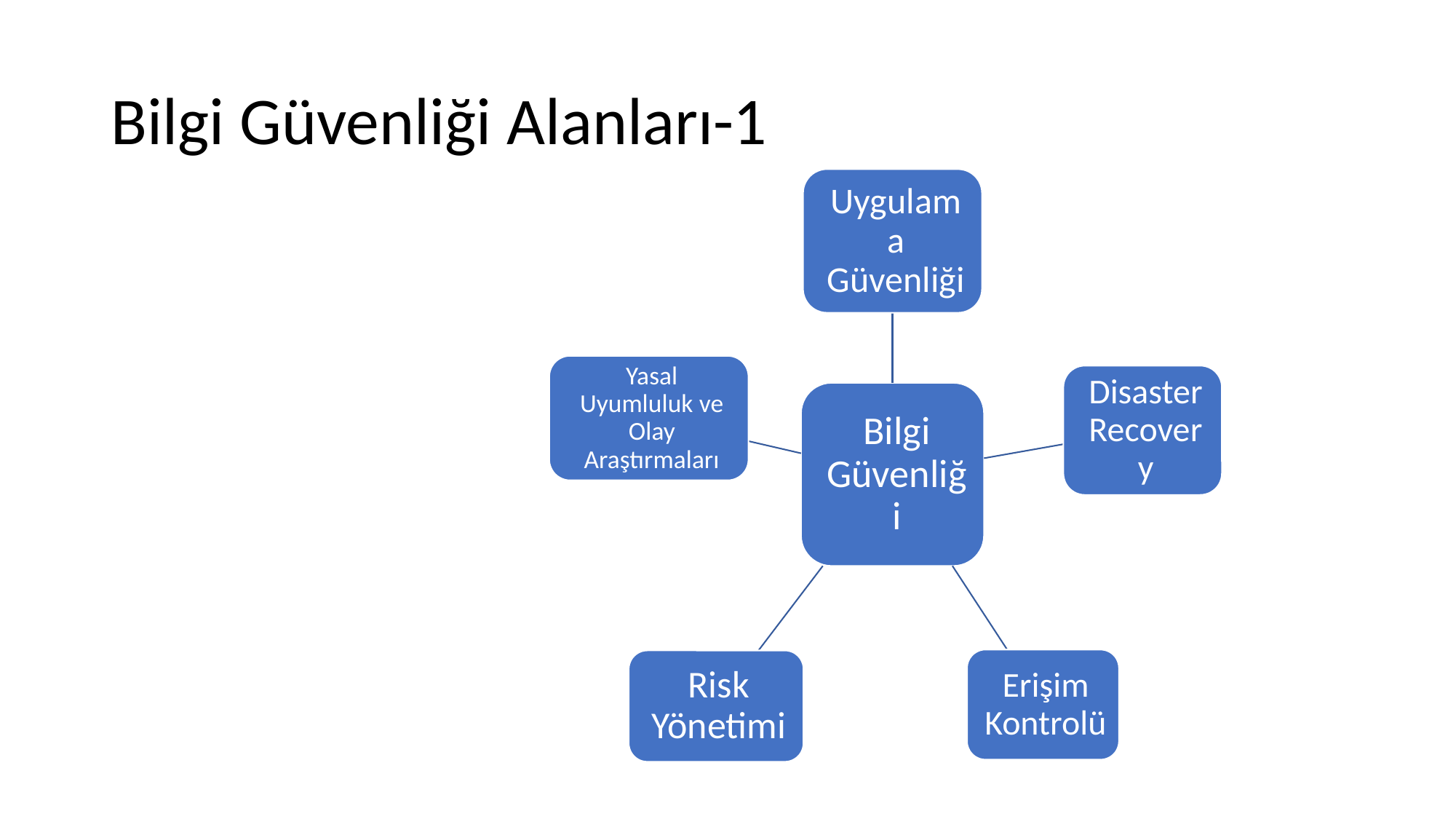

# Bilgi Güvenliği Alanları-1
Bilgi Güvenliği
Uygulama Güvenliği
Disaster Recovery
Erişim Kontrolü
Risk Yönetimi
Yasal Uyumluluk ve Olay Araştırmaları